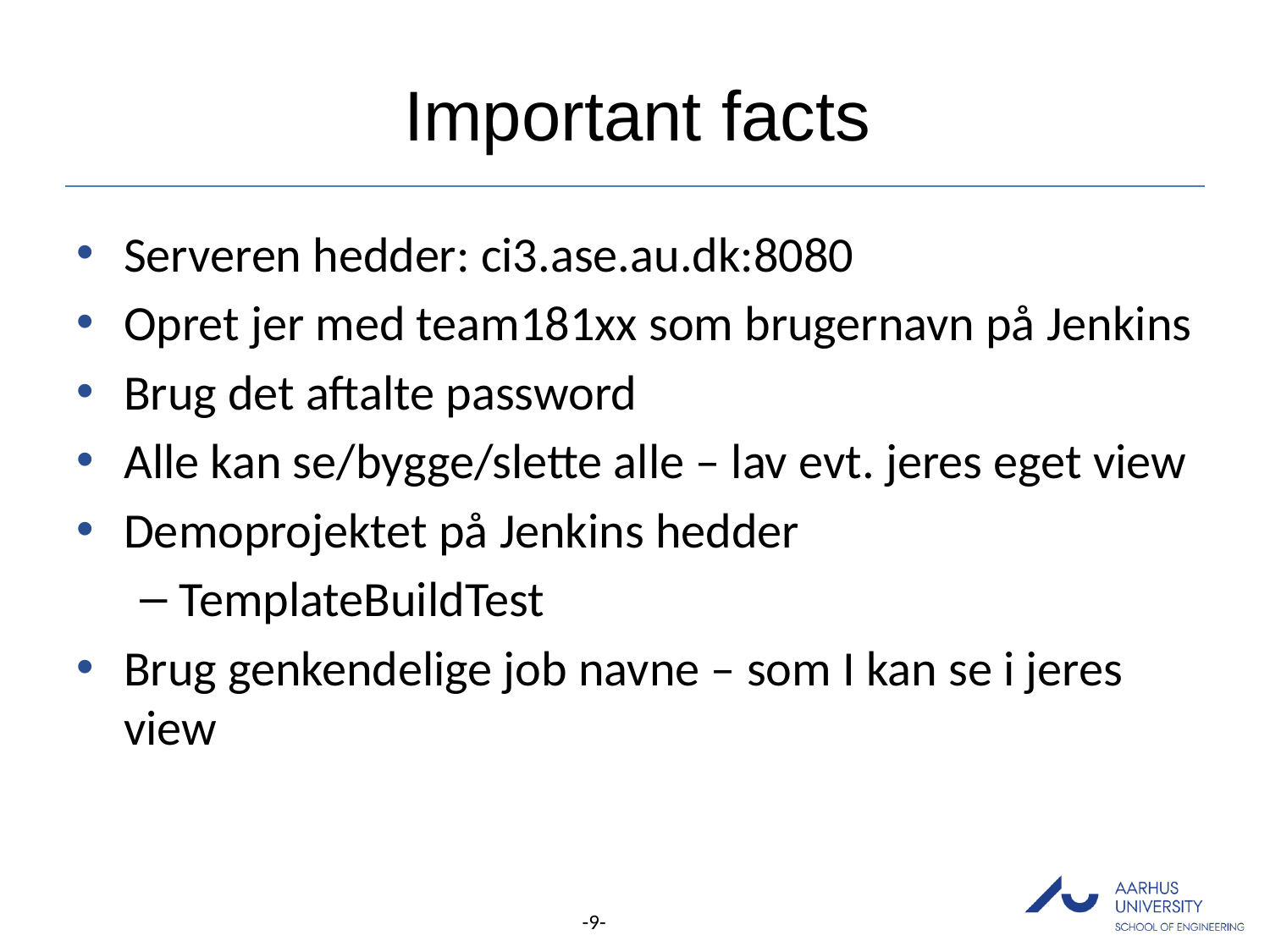

# Important facts
Serveren hedder: ci3.ase.au.dk:8080
Opret jer med team181xx som brugernavn på Jenkins
Brug det aftalte password
Alle kan se/bygge/slette alle – lav evt. jeres eget view
Demoprojektet på Jenkins hedder
TemplateBuildTest
Brug genkendelige job navne – som I kan se i jeres view